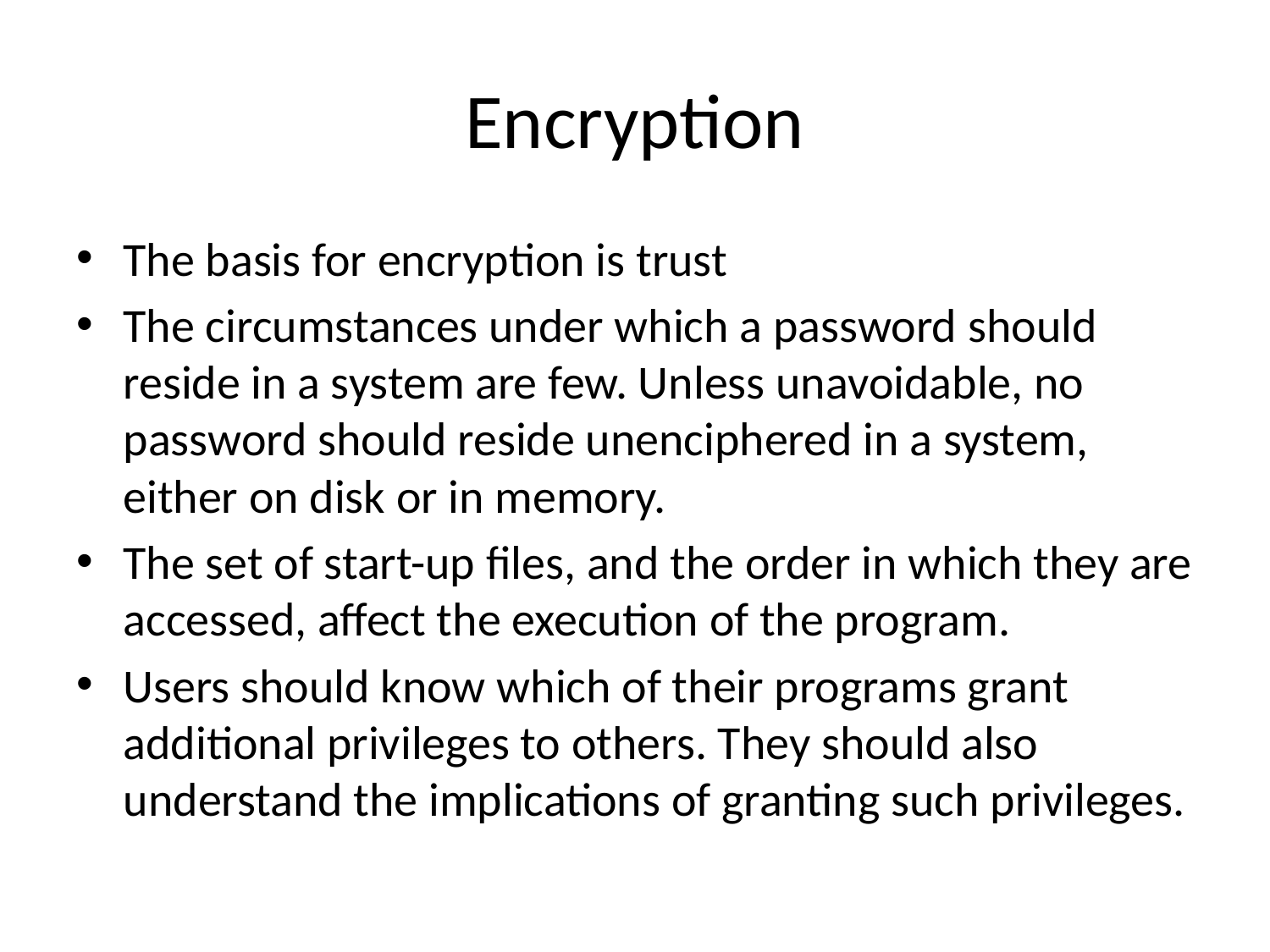

# Encryption
The basis for encryption is trust
The circumstances under which a password should reside in a system are few. Unless unavoidable, no password should reside unenciphered in a system, either on disk or in memory.
The set of start-up files, and the order in which they are accessed, affect the execution of the program.
Users should know which of their programs grant additional privileges to others. They should also understand the implications of granting such privileges.